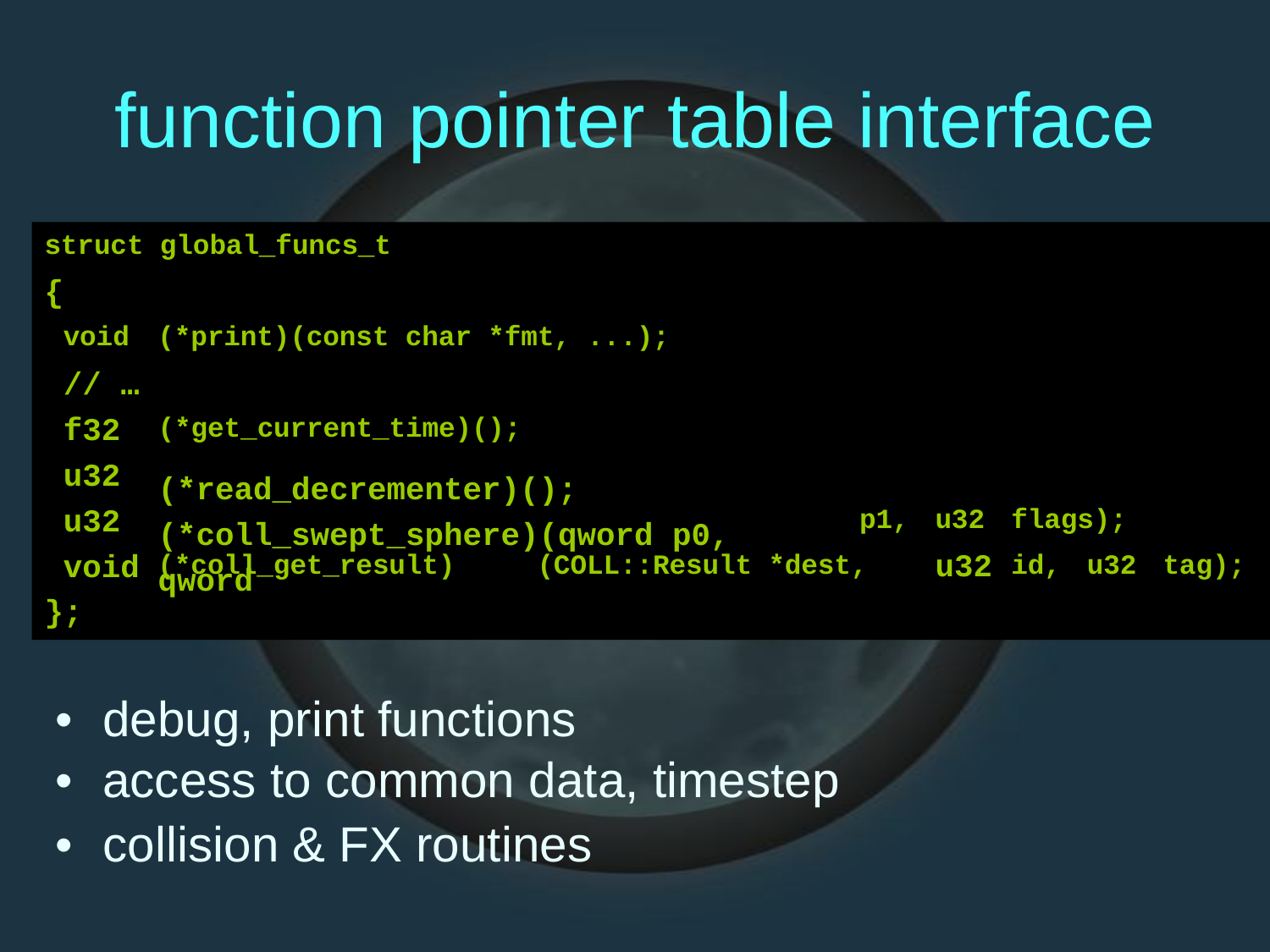

function
pointer
table
interface

struct global_funcs_t
{
void
// …
f32
u32
u32
void
};
(*print)(const char *fmt, ...);
(*get_current_time)();
(*read_decrementer)(); (*coll_swept_sphere)(qword p0, qword
p1,
u32
u32
flags);
(*coll_get_result)
(COLL::Result *dest,
id,
u32
tag);
•
•
•
debug, print functions
access to common data, timestep
collision & FX routines